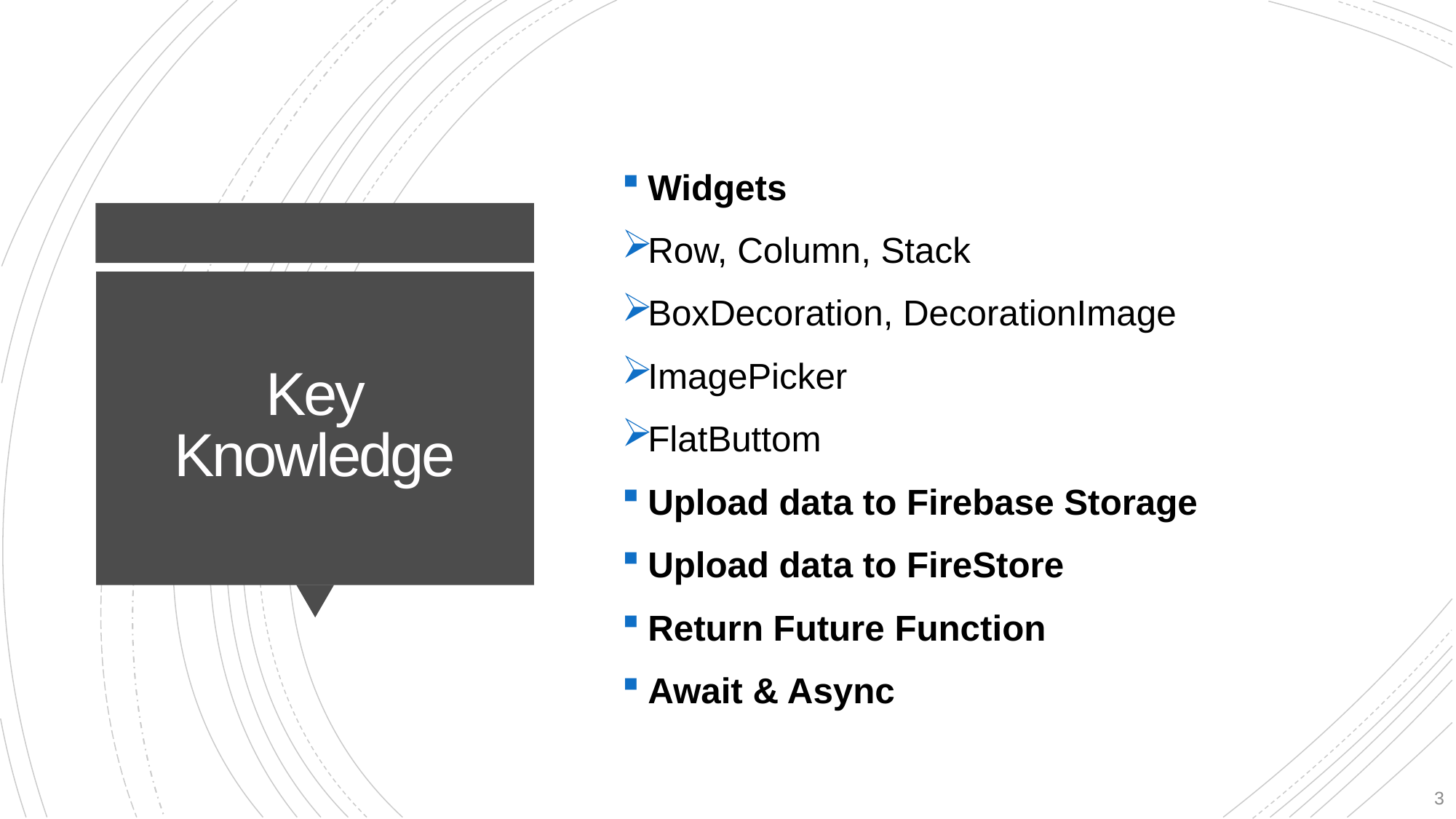

Widgets
Row, Column, Stack
BoxDecoration, DecorationImage
ImagePicker
FlatButtom
Upload data to Firebase Storage
Upload data to FireStore
Return Future Function
Await & Async

# Key Knowledge
3